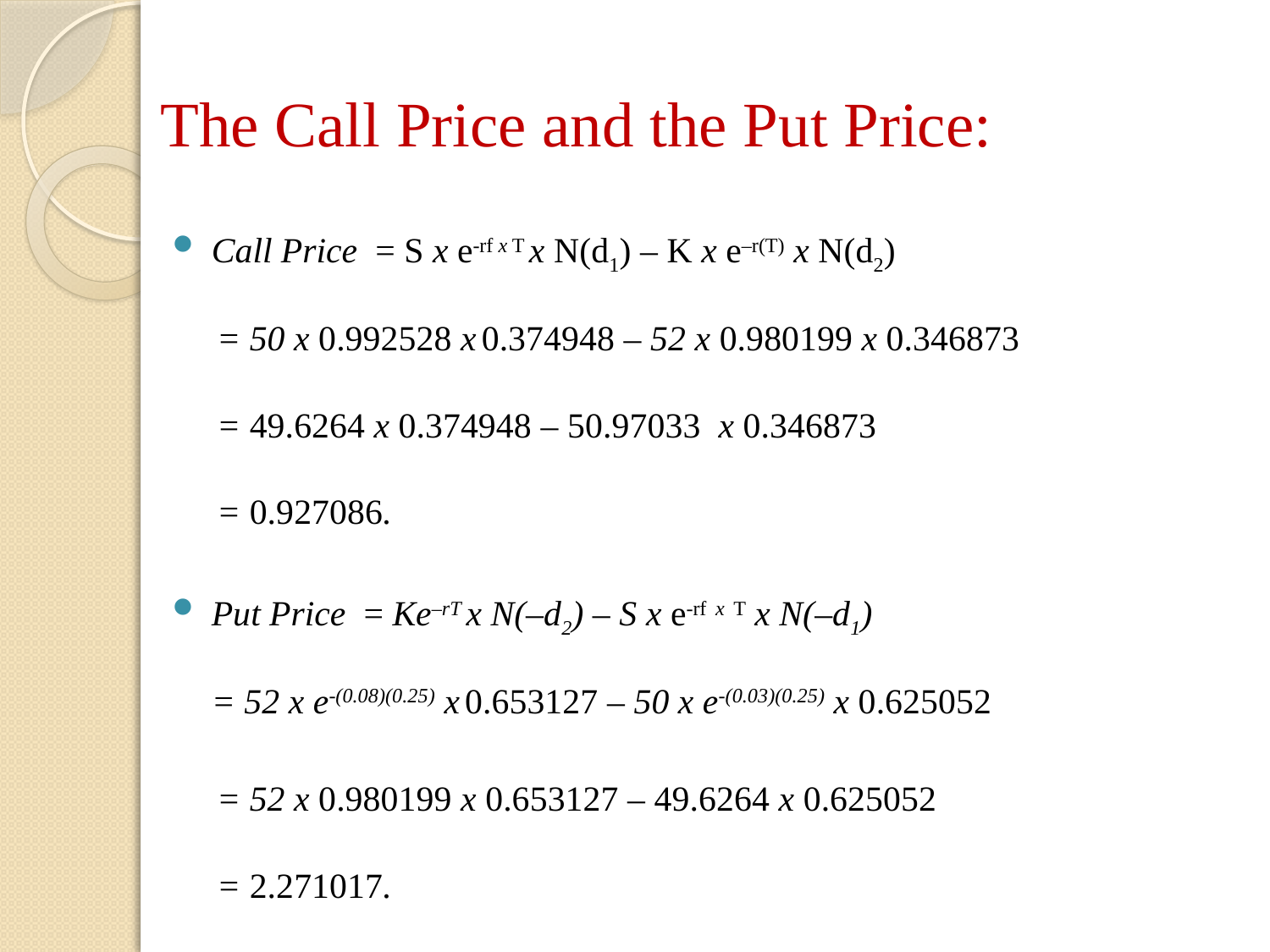

# The Call Price and the Put Price:

Call Price  = S x e-rf x T x N(d1) – K x e–r(T) x N(d2)
     = 50 x 0.992528 x 0.374948 – 52 x 0.980199 x 0.346873
     = 49.6264 x 0.374948 – 50.97033  x 0.346873
     = 0.927086.

Put Price  = Ke–rT x N(–d2) – S x e-rf x T x N(–d1)
= 52 x e-(0.08)(0.25) x 0.653127 – 50 x e-(0.03)(0.25) x 0.625052

     = 52 x 0.980199 x 0.653127 – 49.6264 x 0.625052
     = 2.271017.